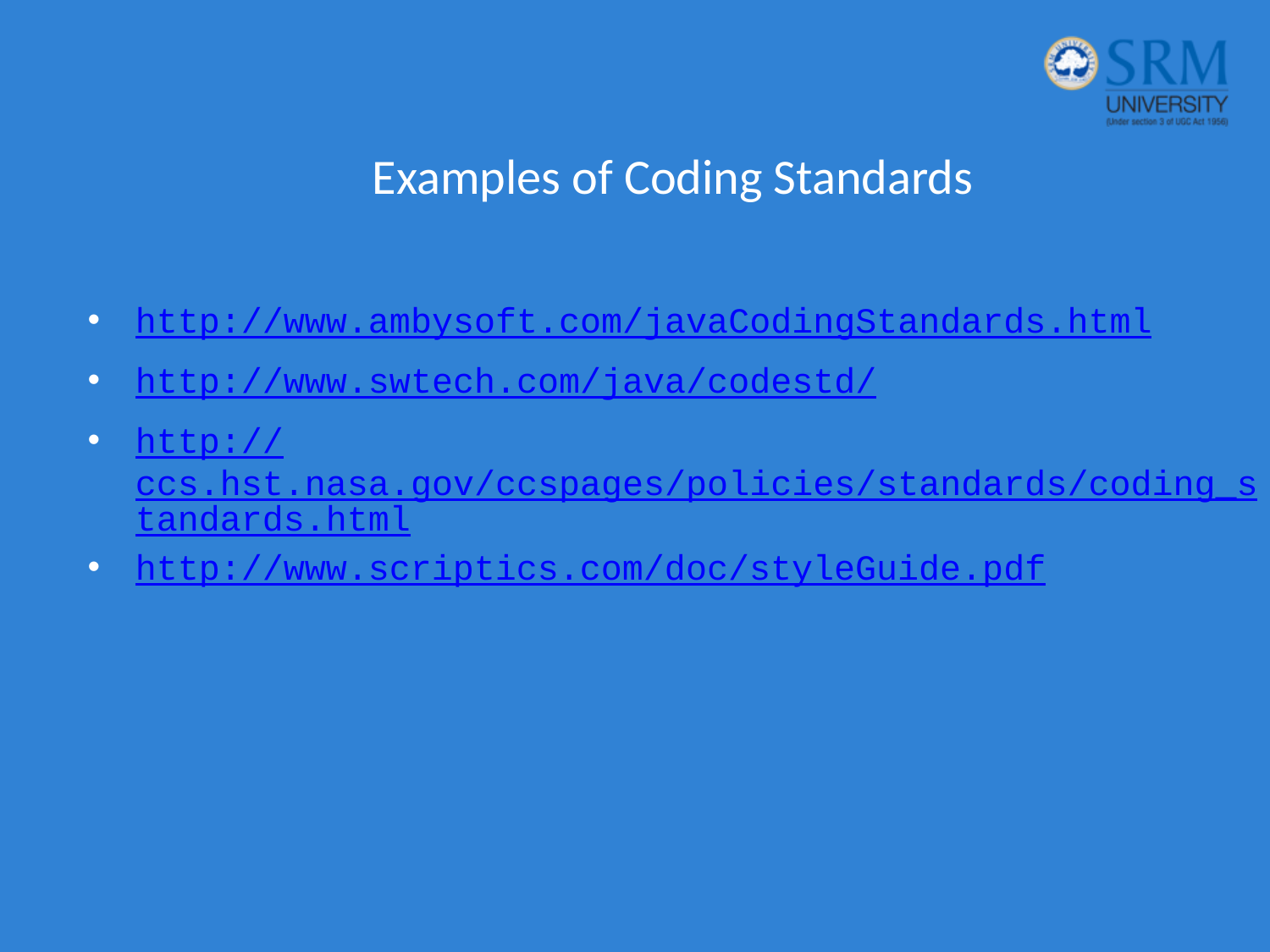

# Examples of Coding Standards
http://www.ambysoft.com/javaCodingStandards.html
http://www.swtech.com/java/codestd/
http://ccs.hst.nasa.gov/ccspages/policies/standards/coding_standards.html
http://www.scriptics.com/doc/styleGuide.pdf